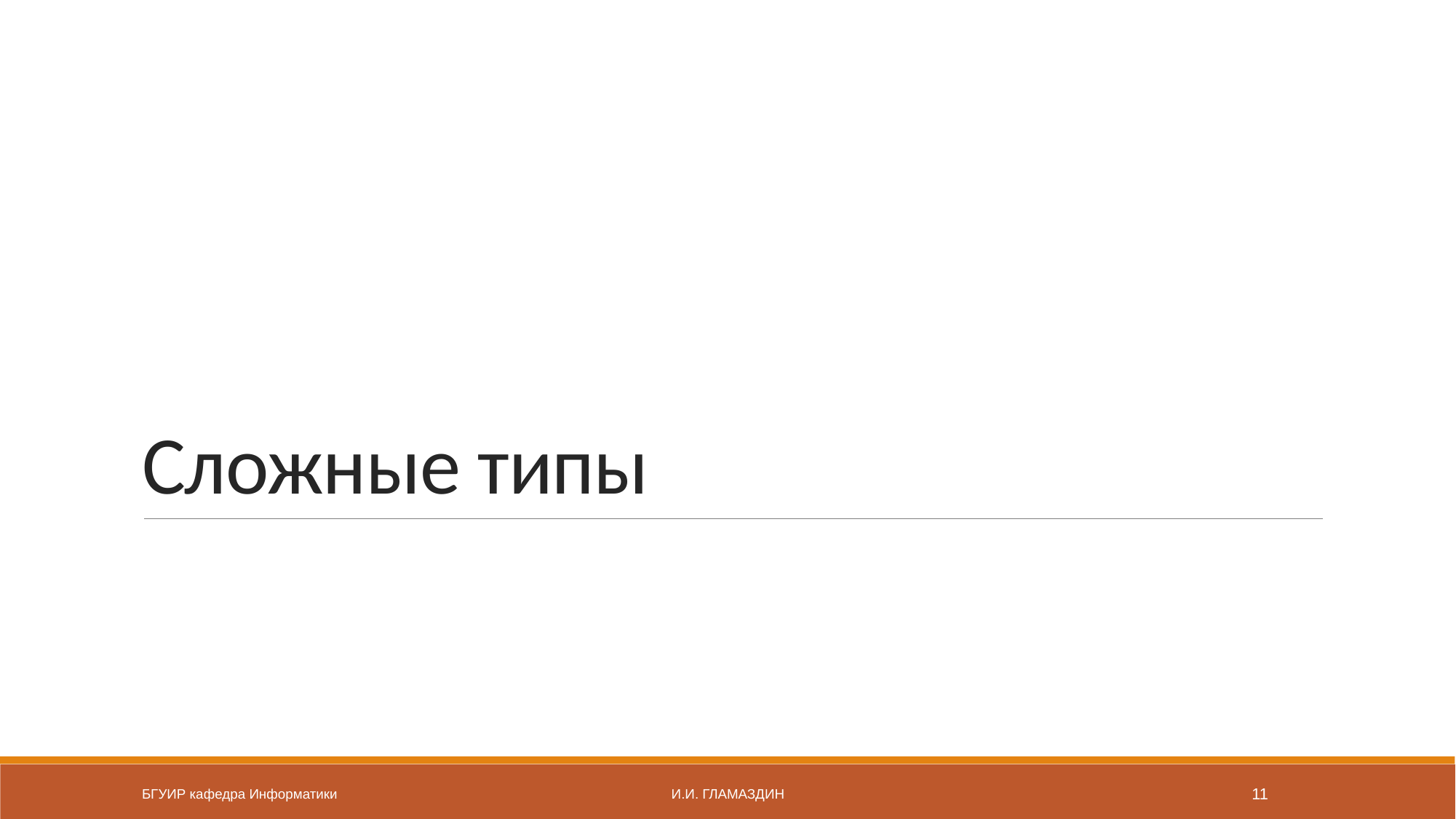

# Сложные типы

БГУИР кафедра Информатики
И.И. Гламаздин
11